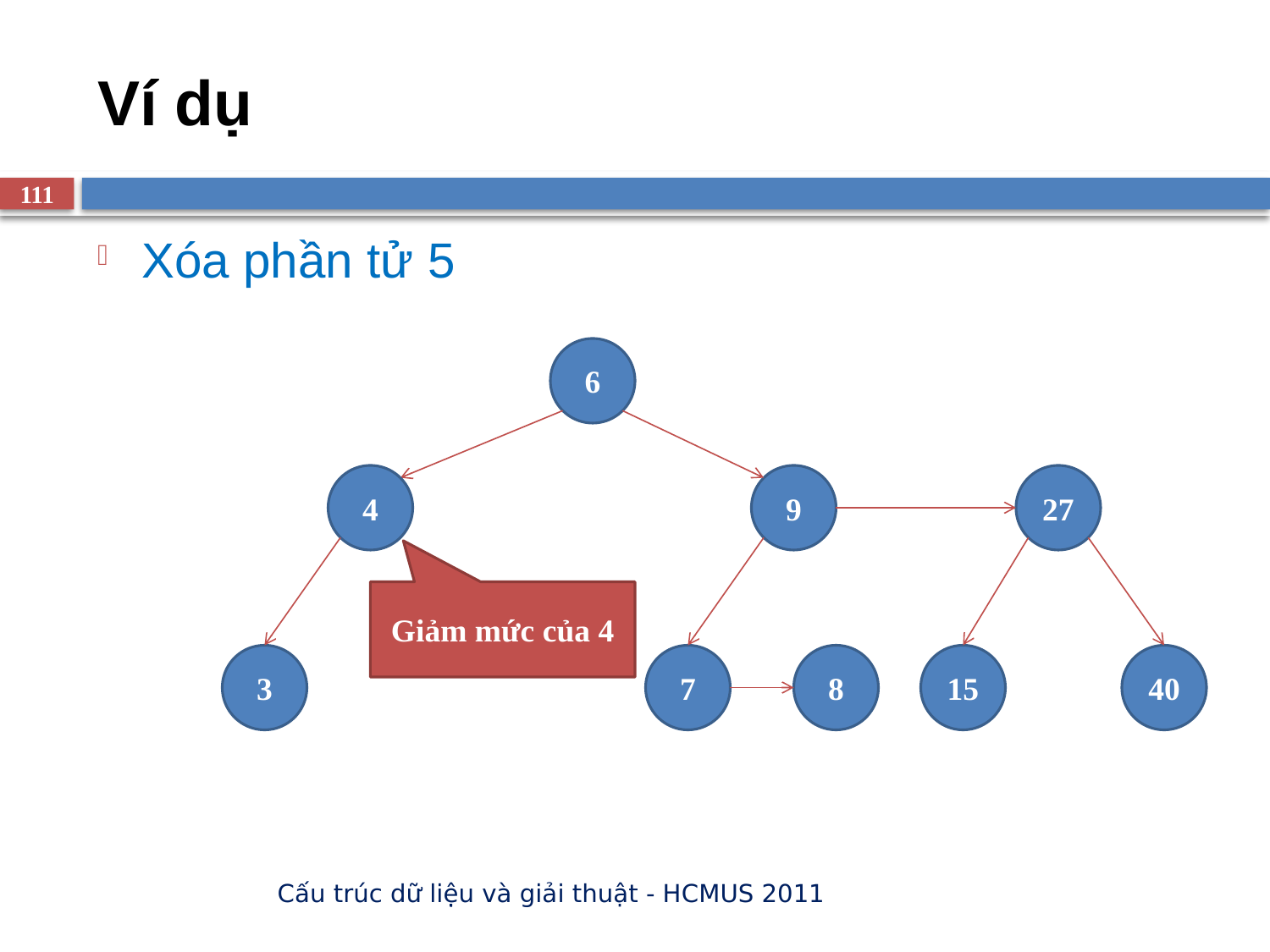

# Ví dụ
111
Xóa phần tử 5
6
4
9
27
Giảm mức của 4
3
7
8
15
40
Cấu trúc dữ liệu và giải thuật - HCMUS 2011